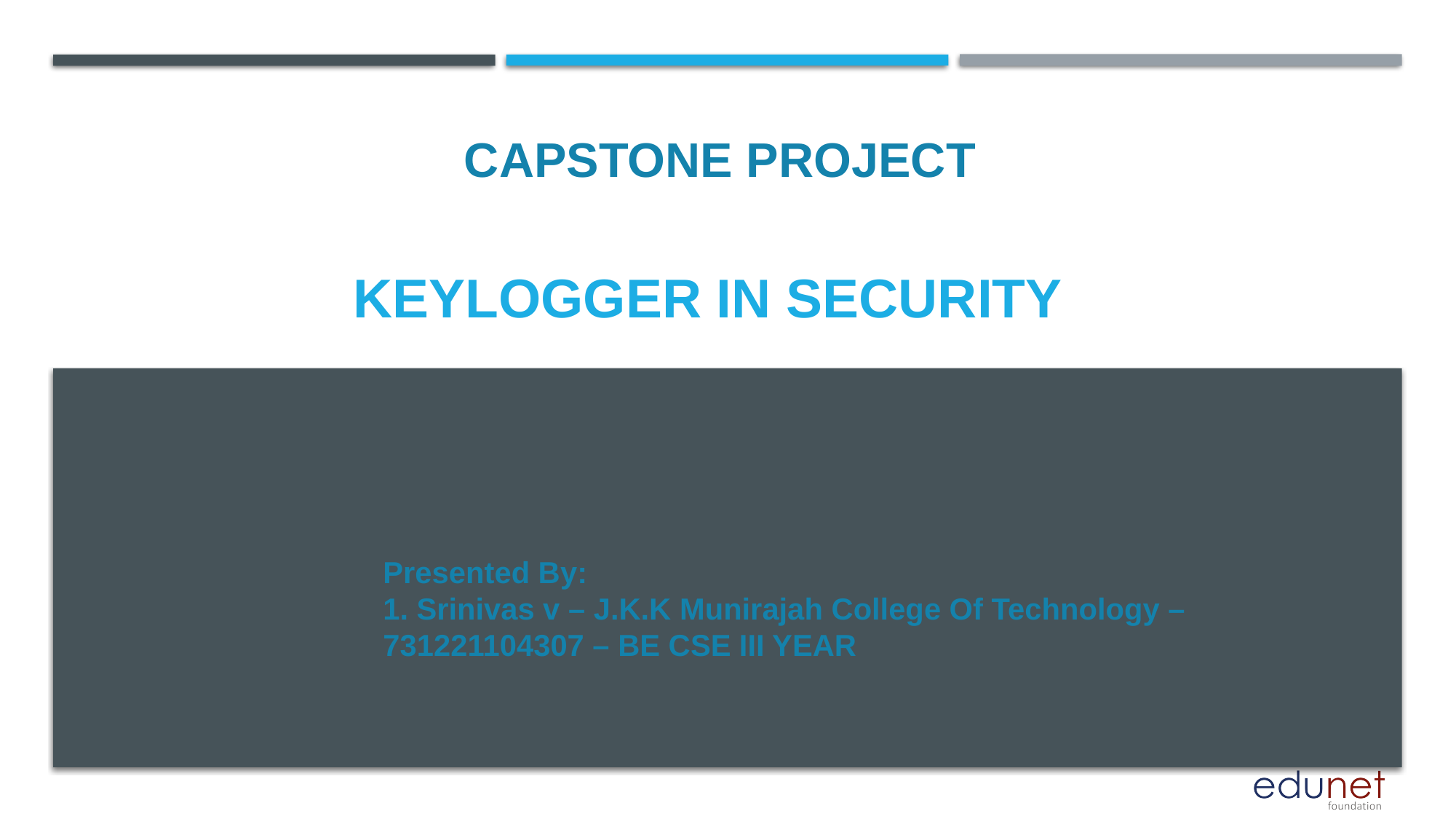

CAPSTONE PROJECT
# Keylogger in security
Presented By:
1. Srinivas v – J.K.K Munirajah College Of Technology – 731221104307 – BE CSE III YEAR